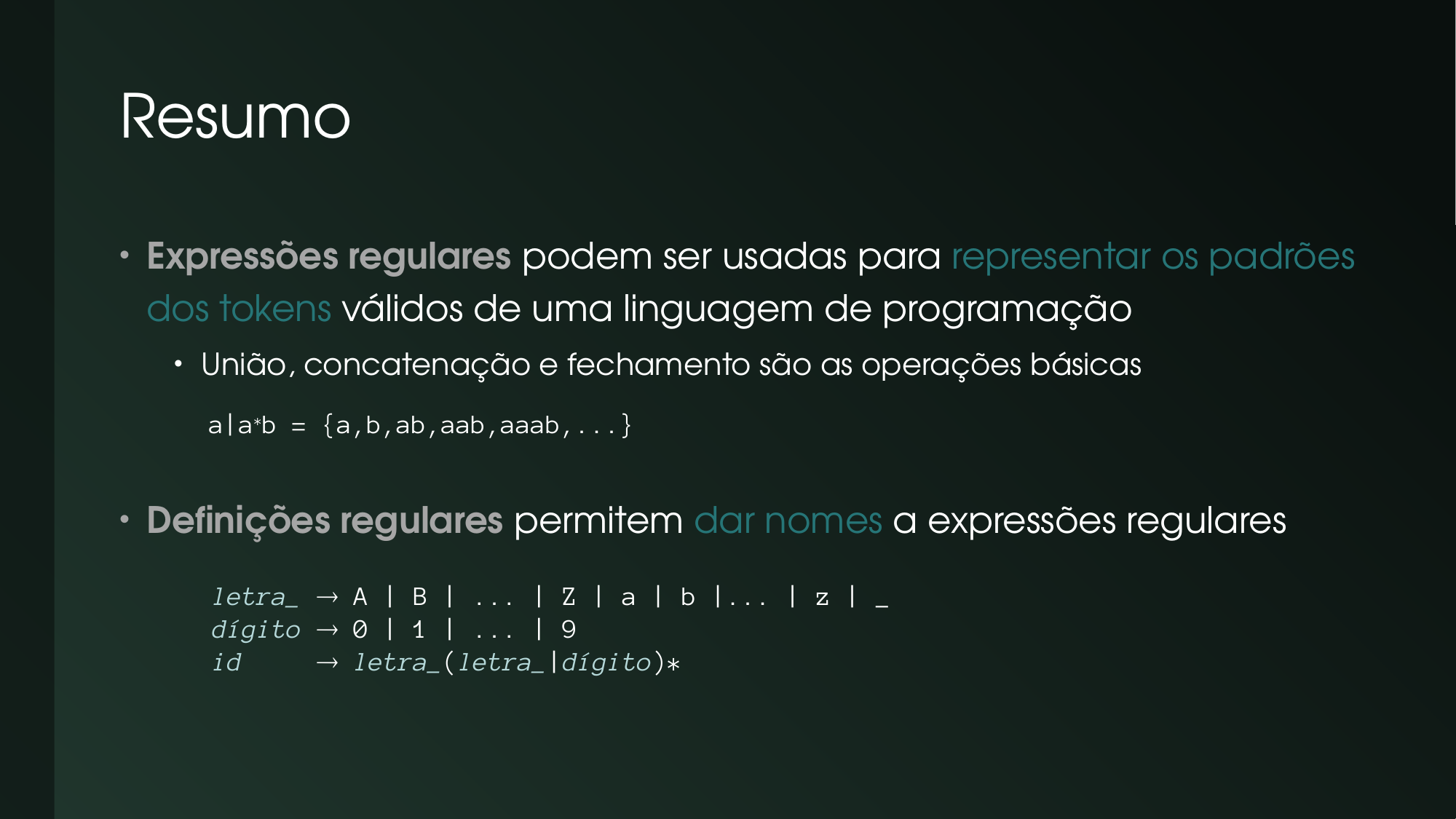

# Resumo
Expressões regulares podem ser usadas para representar os padrões dos tokens válidos de uma linguagem de programação
União, concatenação e fechamento são as operações básicas

Definições regulares permitem dar nomes a expressões regulares

a|a*b = {a,b,ab,aab,aaab,...}
letra_ → A | B | ... | Z | a | b |... | z | _
dígito → 0 | 1 | ... | 9
id     → letra_(letra_|dígito)*